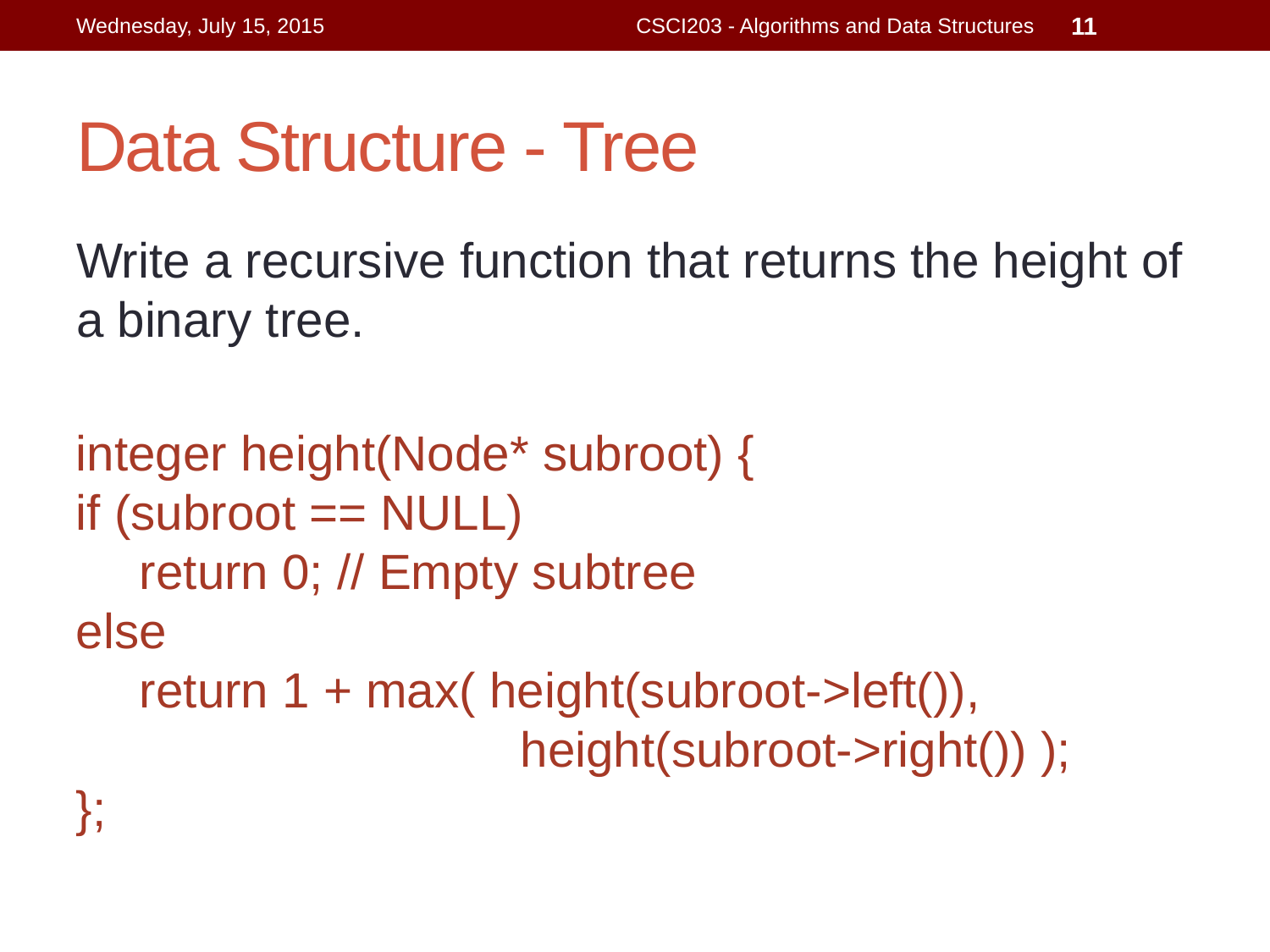

Wednesday, July 15, 2015
CSCI203 - Algorithms and Data Structures
11
# Data Structure - Tree
Write a recursive function that returns the height of a binary tree.
integer height(Node* subroot) {
if (subroot == NULL)
return 0; // Empty subtree
else
return 1 + max( height(subroot->left()),
height(subroot->right()) );
};